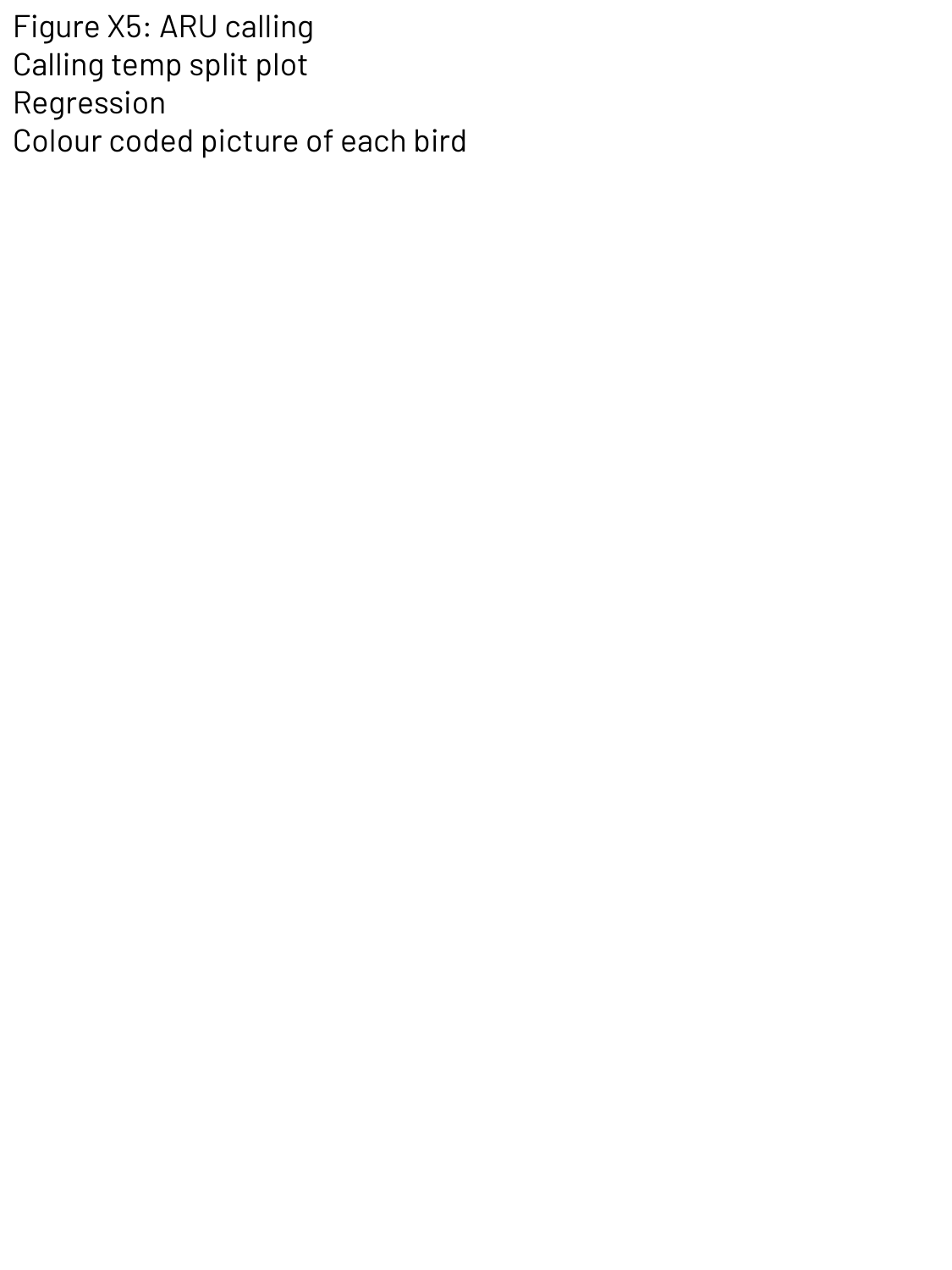

Figure X5: ARU calling
Calling temp split plot
Regression
Colour coded picture of each bird